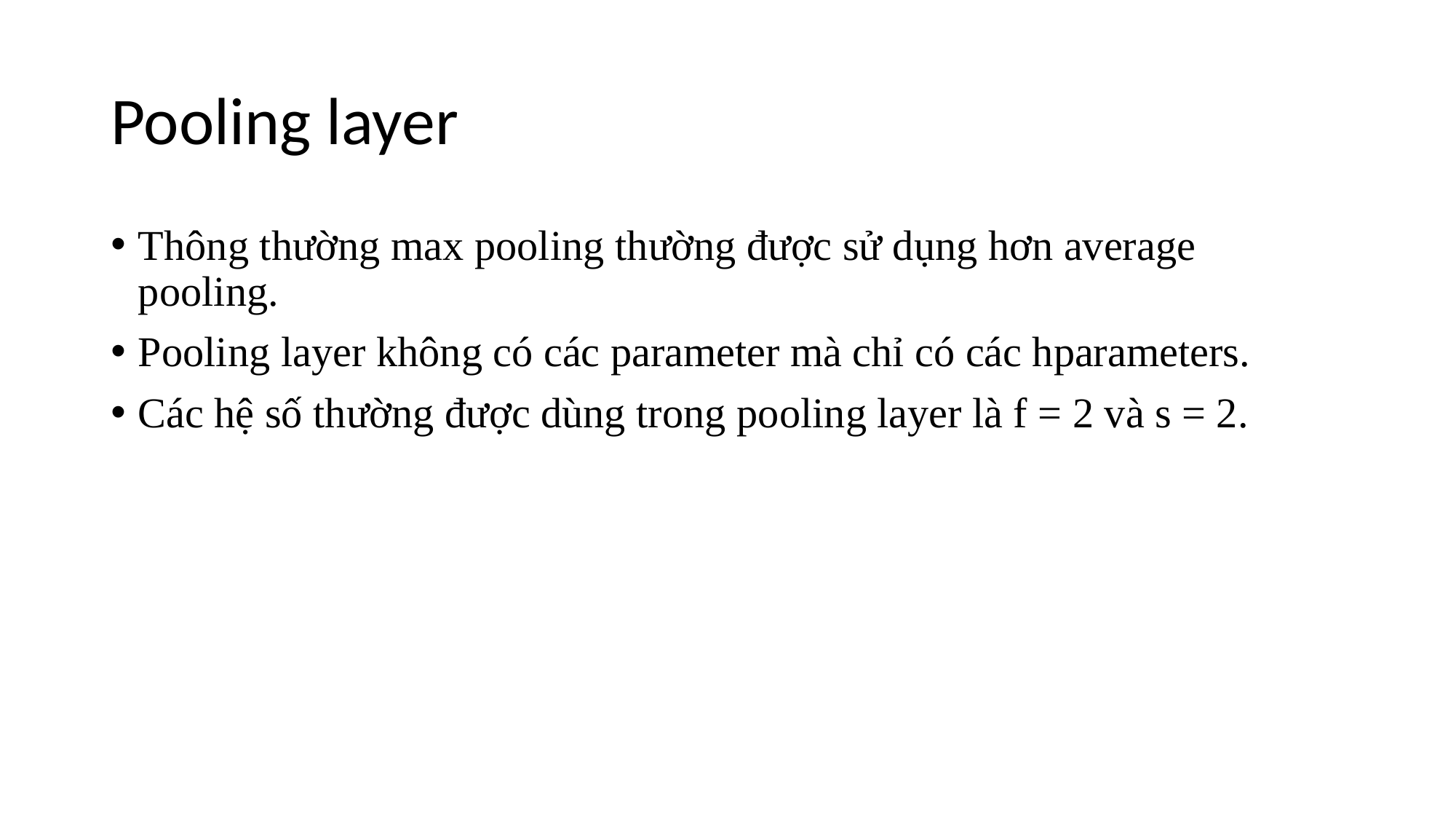

# Pooling layer
Thông thường max pooling thường được sử dụng hơn average pooling.
Pooling layer không có các parameter mà chỉ có các hparameters.
Các hệ số thường được dùng trong pooling layer là f = 2 và s = 2.